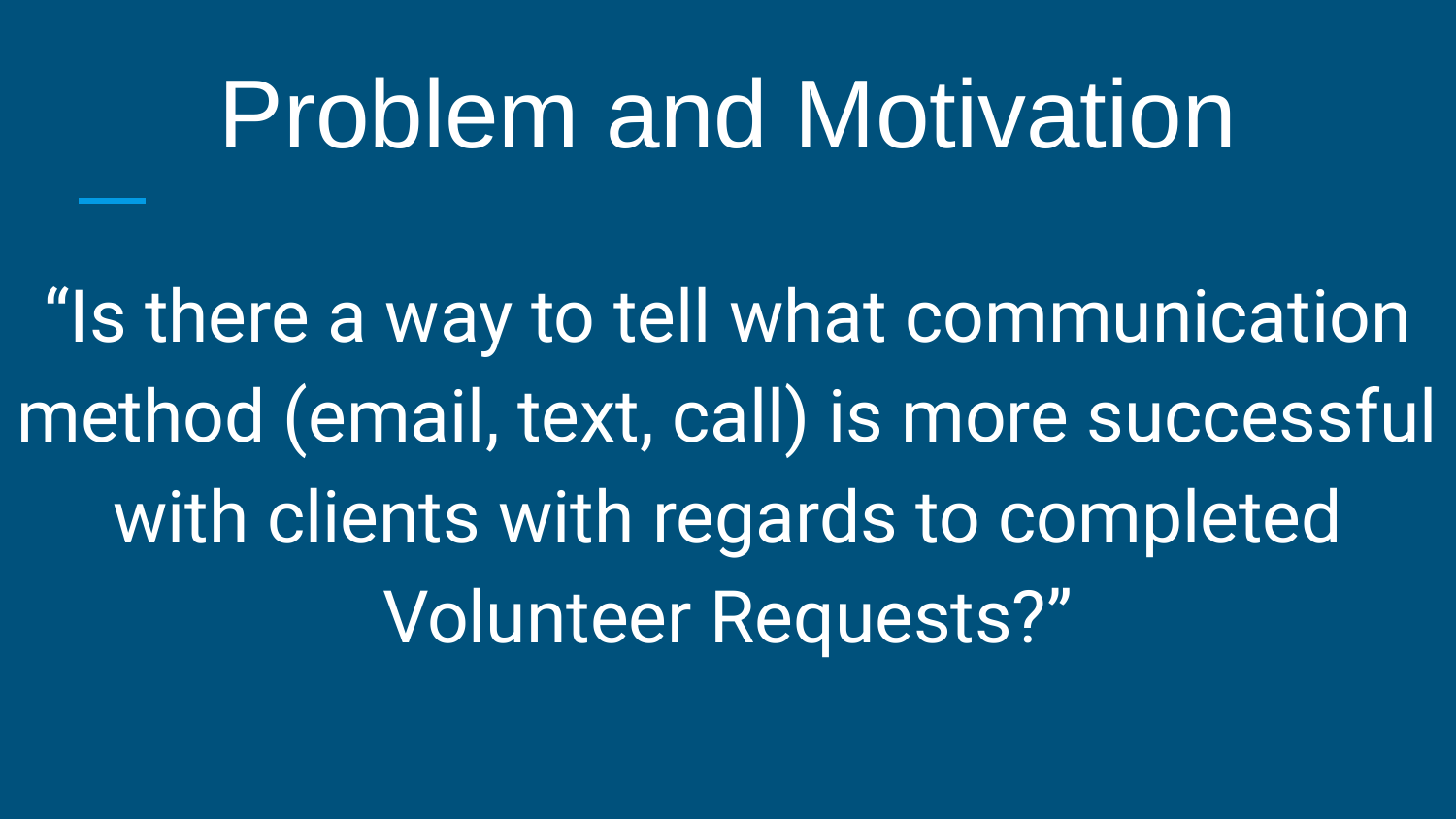

# Problem and Motivation
“Is there a way to tell what communication method (email, text, call) is more successful with clients with regards to completed Volunteer Requests?”